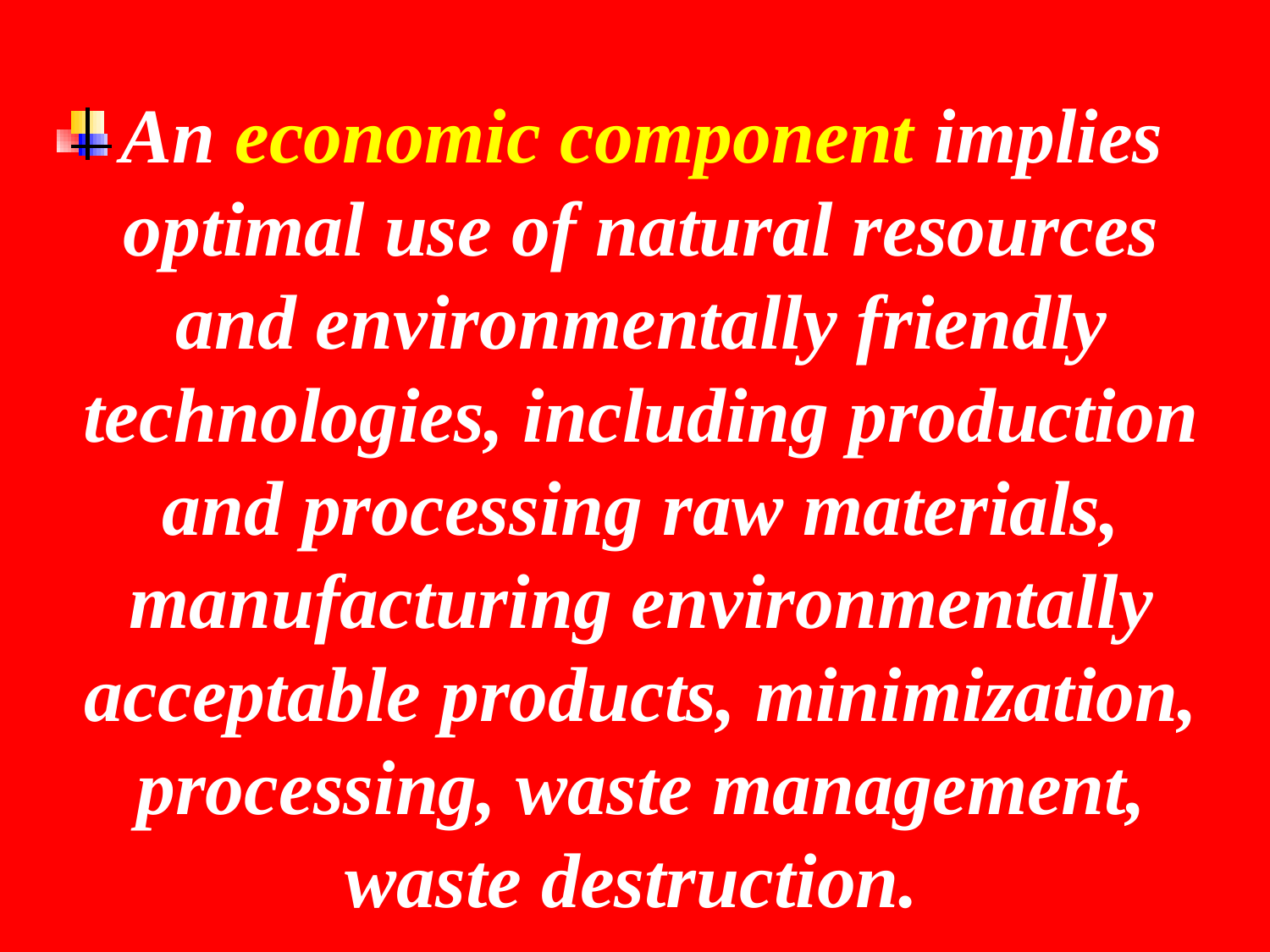

An economic component implies optimal use of natural resources and environmentally friendly technologies, including production and processing raw materials, manufacturing environmentally acceptable products, minimization, processing, waste management, waste destruction.